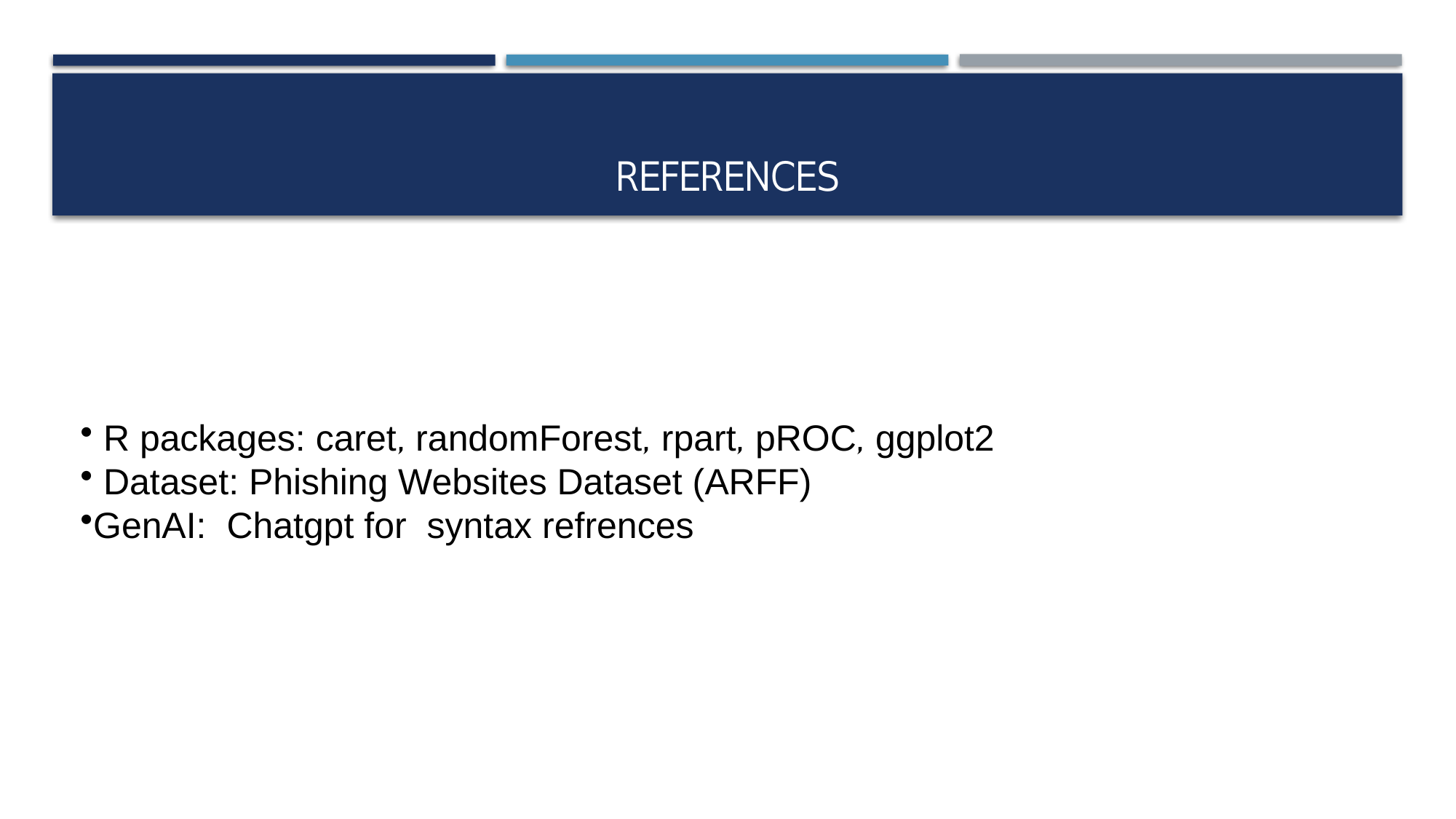

# References
 R packages: caret, randomForest, rpart, pROC, ggplot2
 Dataset: Phishing Websites Dataset (ARFF)
GenAI:  Chatgpt for  syntax refrences